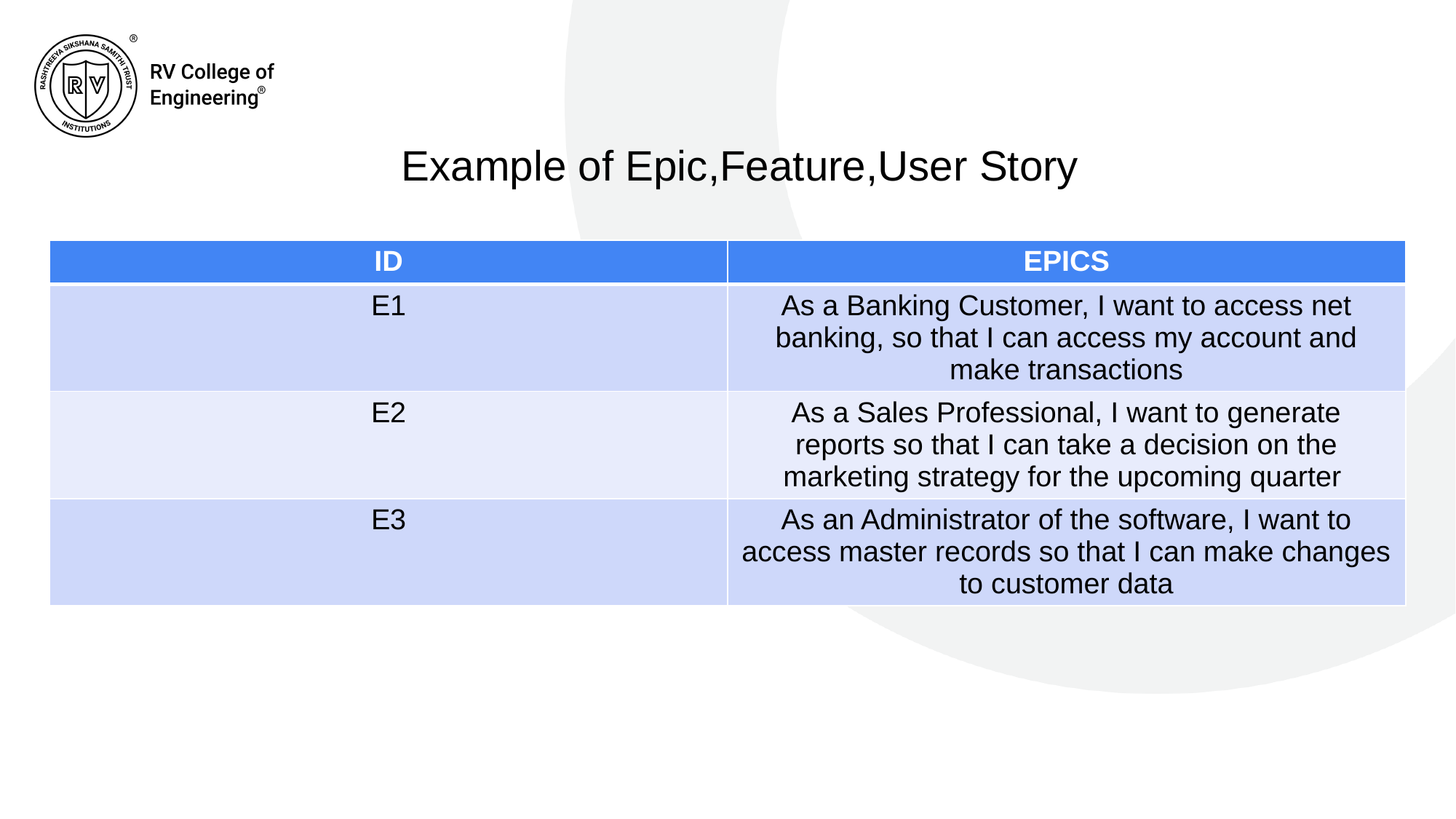

# Example of Epic,Feature,User Story
| ID | EPICS |
| --- | --- |
| E1 | As a Banking Customer, I want to access net banking, so that I can access my account and make transactions |
| E2 | As a Sales Professional, I want to generate reports so that I can take a decision on the marketing strategy for the upcoming quarter |
| E3 | As an Administrator of the software, I want to access master records so that I can make changes to customer data |